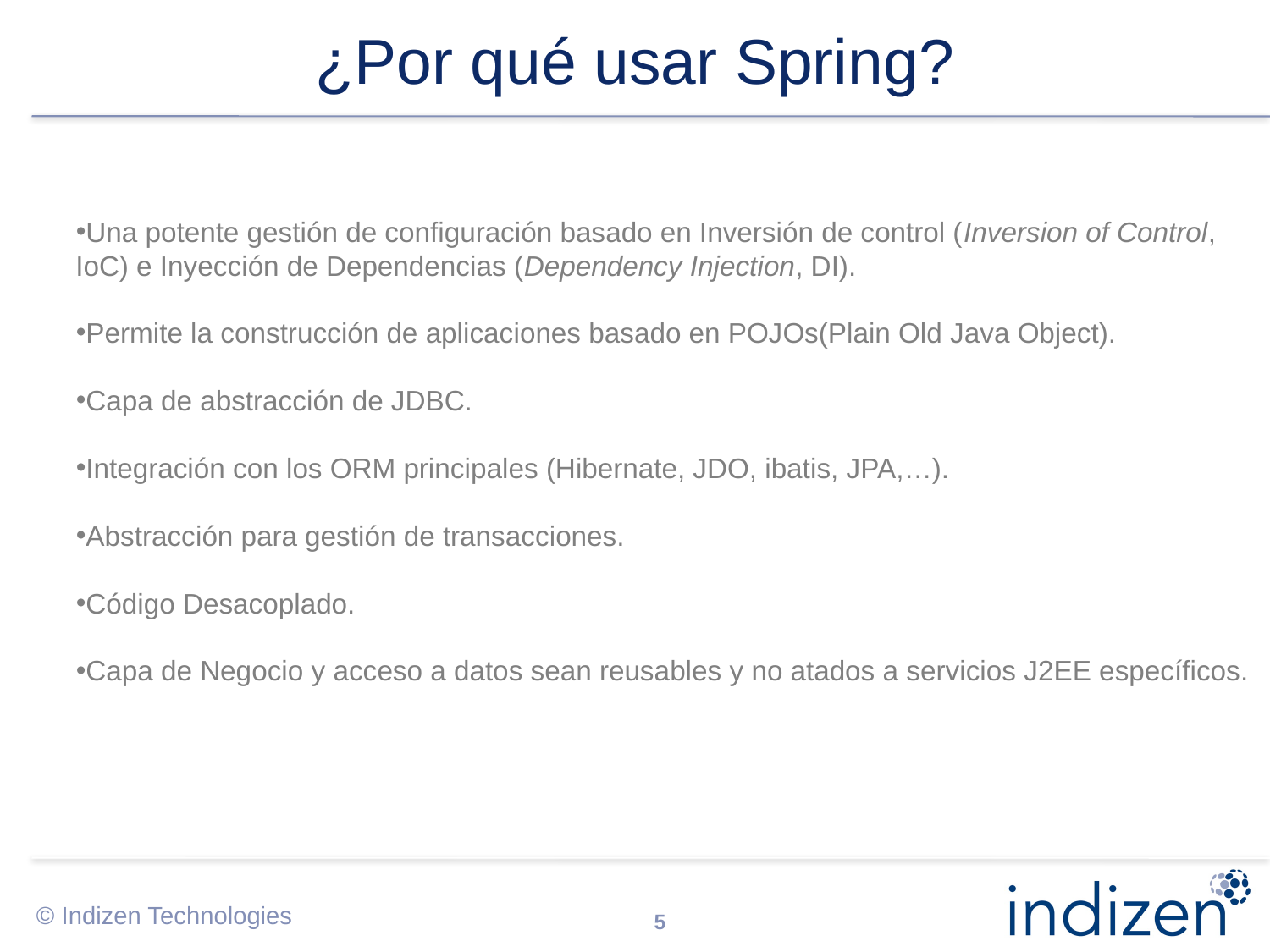

# ¿Por qué usar Spring?

Una potente gestión de configuración basado en Inversión de control (Inversion of Control, IoC) e Inyección de Dependencias (Dependency Injection, DI).

Permite la construcción de aplicaciones basado en POJOs(Plain Old Java Object).

Capa de abstracción de JDBC.

Integración con los ORM principales (Hibernate, JDO, ibatis, JPA,…).

Abstracción para gestión de transacciones.

Código Desacoplado.

Capa de Negocio y acceso a datos sean reusables y no atados a servicios J2EE específicos.